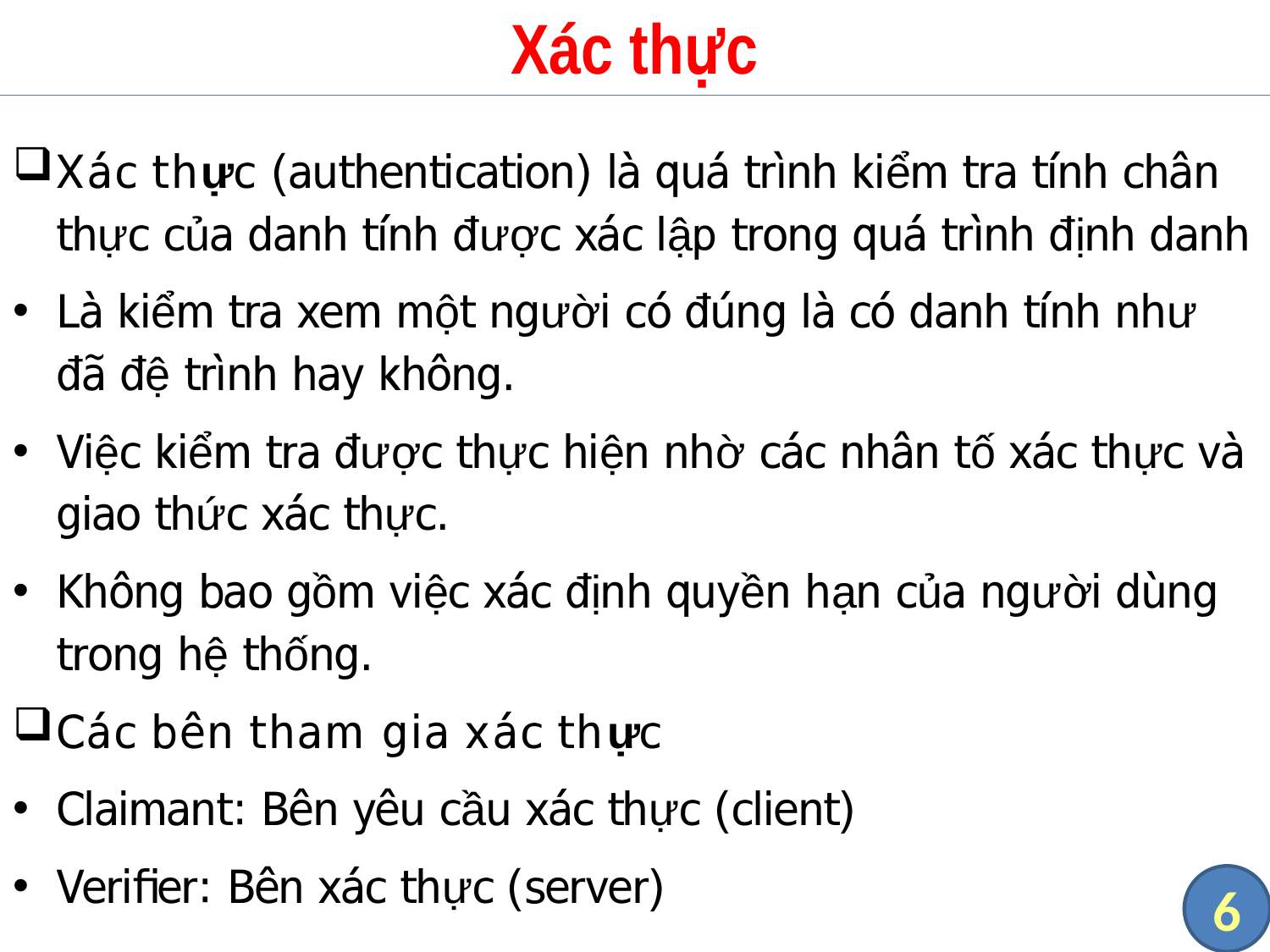

# Xác thực
Xác thực (authentication) là quá trình kiểm tra tính chân thực của danh tính được xác lập trong quá trình định danh
Là kiểm tra xem một người có đúng là có danh tính như đã đệ trình hay không.
Việc kiểm tra được thực hiện nhờ các nhân tố xác thực và giao thức xác thực.
Không bao gồm việc xác định quyền hạn của người dùng trong hệ thống.
Các bên tham gia xác thực
Claimant: Bên yêu cầu xác thực (client)
Verifier: Bên xác thực (server)
6